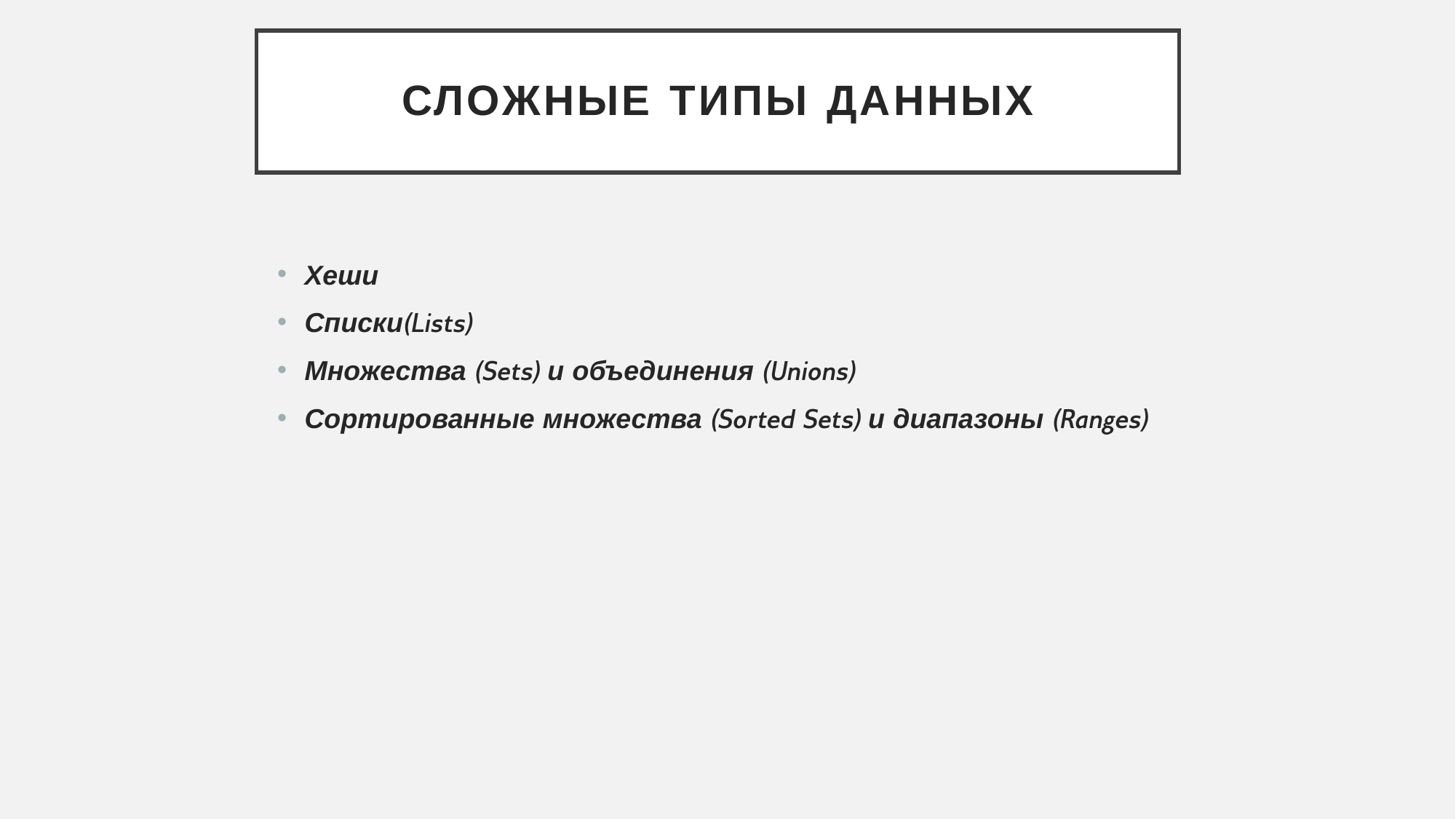

# Сложные типы данных
Хеши
Списки(Lists)
Множества (Sets) и объединения (Unions)
Сортированные множества (Sorted Sets) и диапазоны (Ranges)